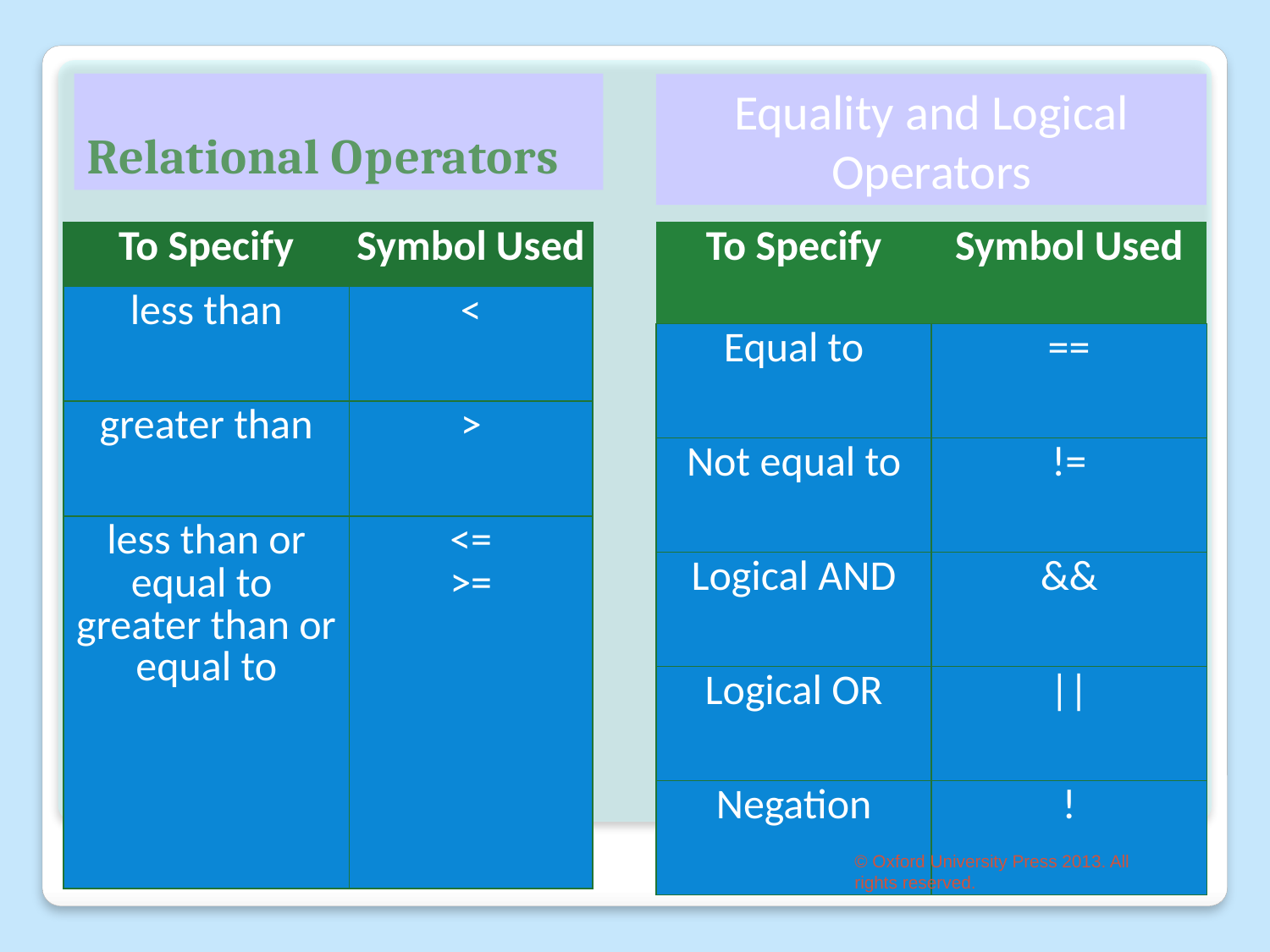

# Relational Operators
Equality and Logical Operators
| To Specify | Symbol Used |
| --- | --- |
| less than | < |
| greater than | > |
| less than or equal to greater than or equal to | <= >= |
| To Specify | Symbol Used |
| --- | --- |
| Equal to | == |
| Not equal to | != |
| Logical AND | && |
| Logical OR | || |
| Negation | ! |
© Oxford University Press 2013. All rights reserved.